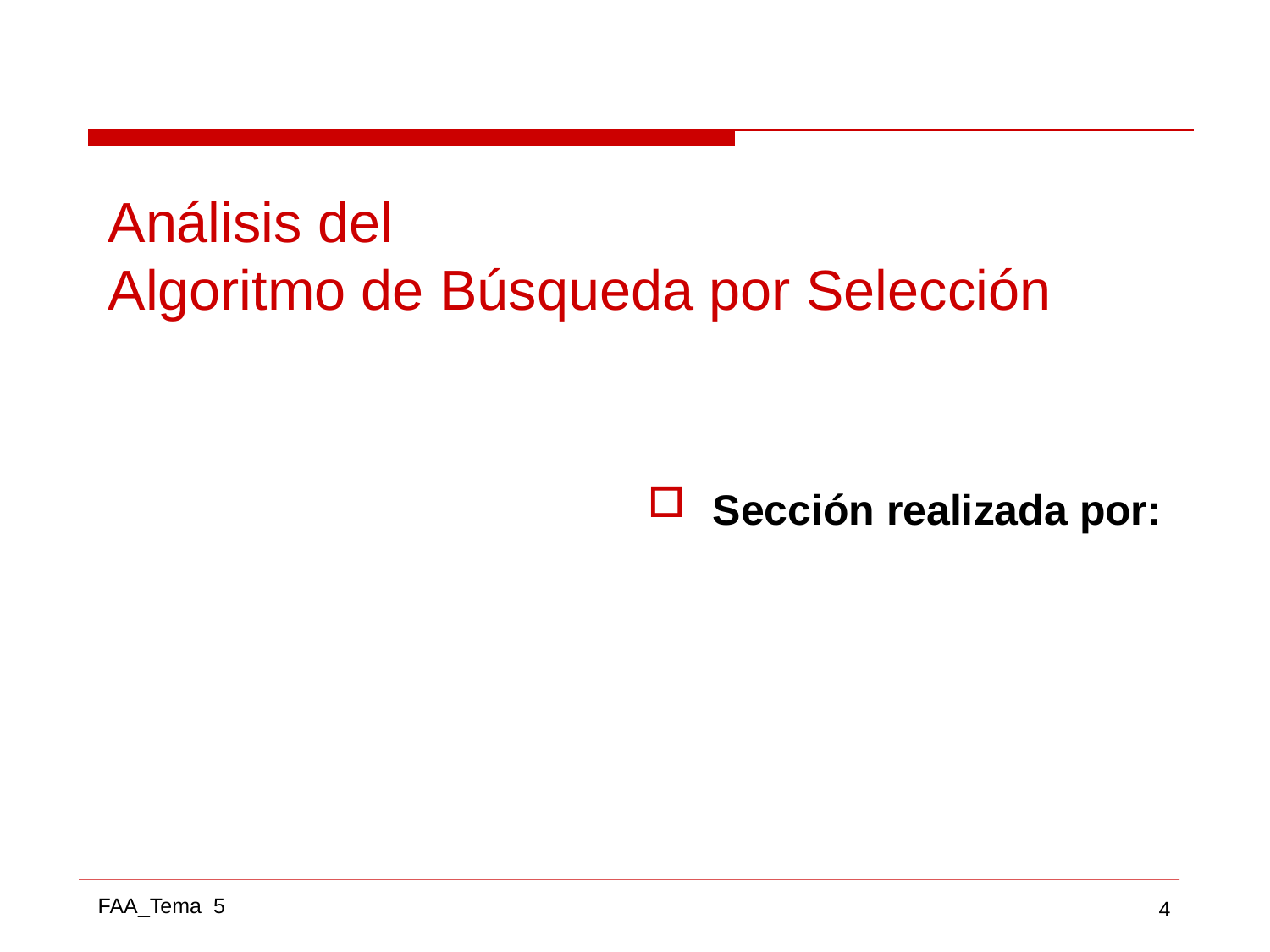

Análisis del
Algoritmo de Búsqueda por Selección
Sección realizada por: